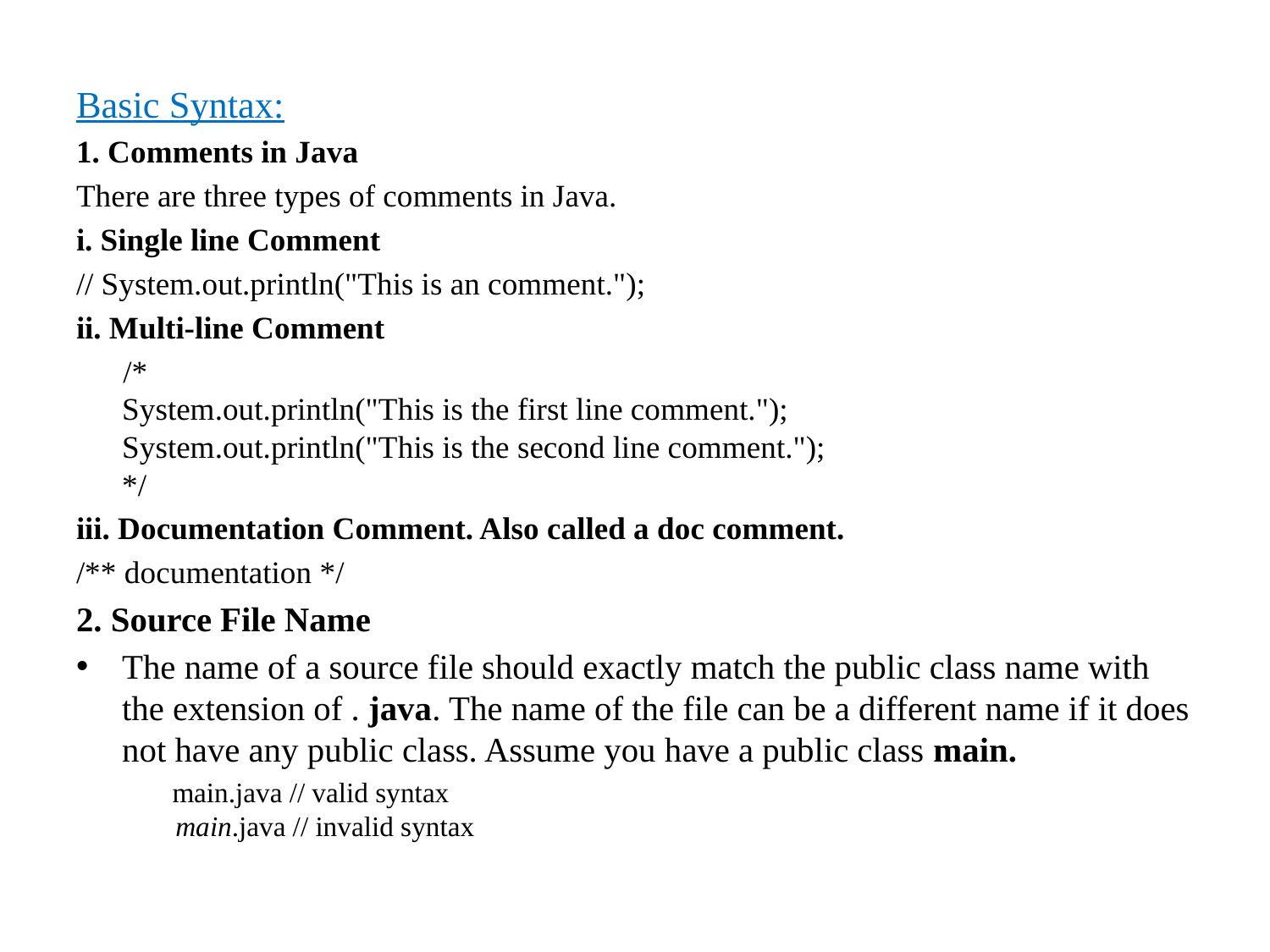

Basic Syntax:
1. Comments in Java
There are three types of comments in Java.
i. Single line Comment
// System.out.println("This is an comment.");
ii. Multi-line Comment
      /*
System.out.println("This is the first line comment.");
System.out.println("This is the second line comment.");
*/
iii. Documentation Comment. Also called a doc comment.
/** documentation */
2. Source File Name
The name of a source file should exactly match the public class name with the extension of . java. The name of the file can be a different name if it does not have any public class. Assume you have a public class main.
     main.java // valid syntax
main.java // invalid syntax